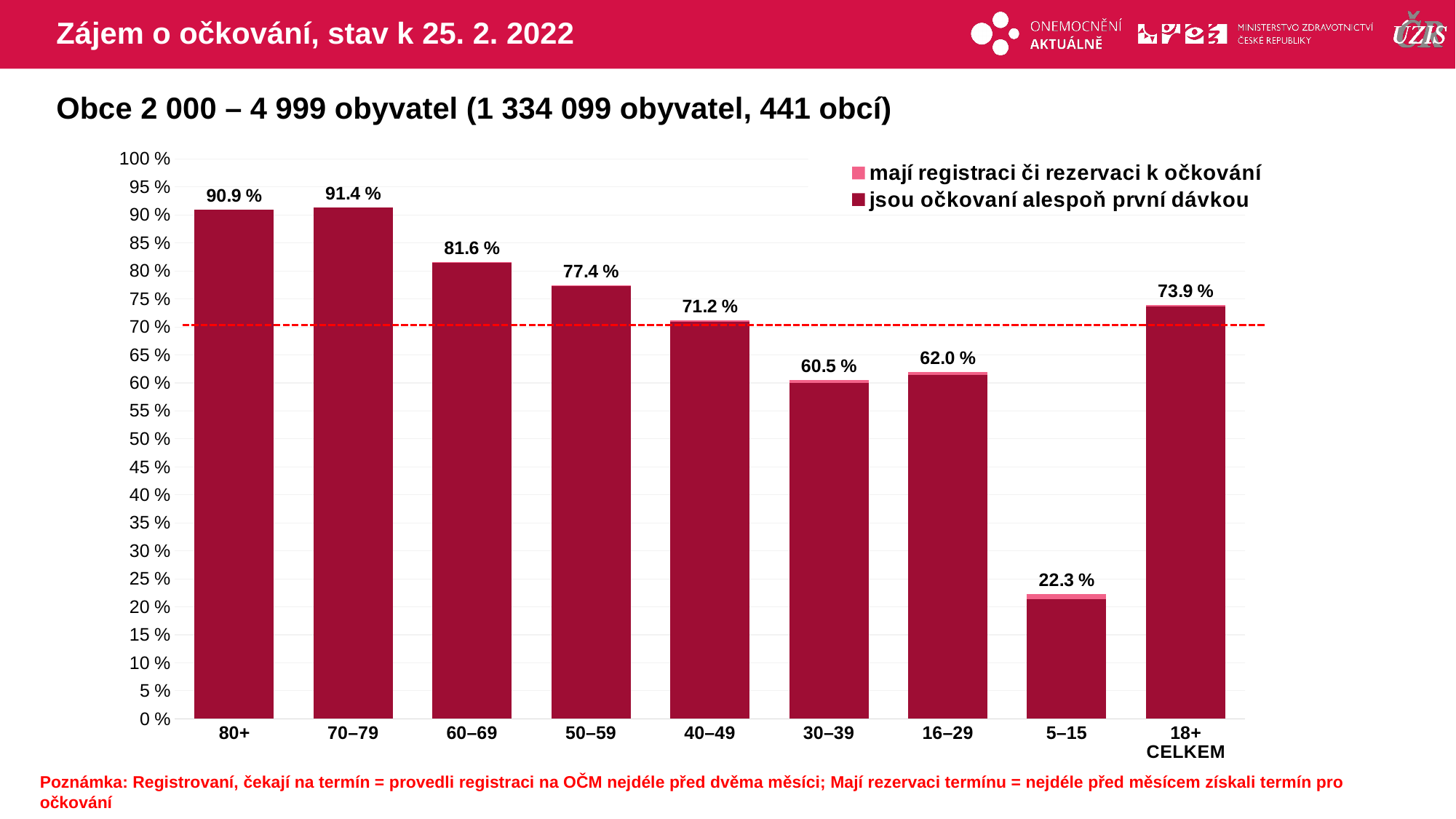

# Zájem o očkování, stav k 25. 2. 2022
Obce 2 000 – 4 999 obyvatel (1 334 099 obyvatel, 441 obcí)

### Chart

| Category | mají registraci či rezervaci k očkování | jsou očkovaní alespoň první dávkou |
|---|---|---|
| 80+ | 90.93411 | 90.8920619 |
| 70–79 | 91.38429 | 91.3238231 |
| 60–69 | 81.57487 | 81.4882189 |
| 50–59 | 77.39939 | 77.230665 |
| 40–49 | 71.16024 | 70.9566732 |
| 30–39 | 60.47247 | 60.034227 |
| 16–29 | 61.97562 | 61.47802 |
| 5–15 | 22.27092 | 21.4271406 |
| 18+ CELKEM | 73.87798 | 73.6383286 |
Poznámka: Registrovaní, čekají na termín = provedli registraci na OČM nejdéle před dvěma měsíci; Mají rezervaci termínu = nejdéle před měsícem získali termín pro očkování